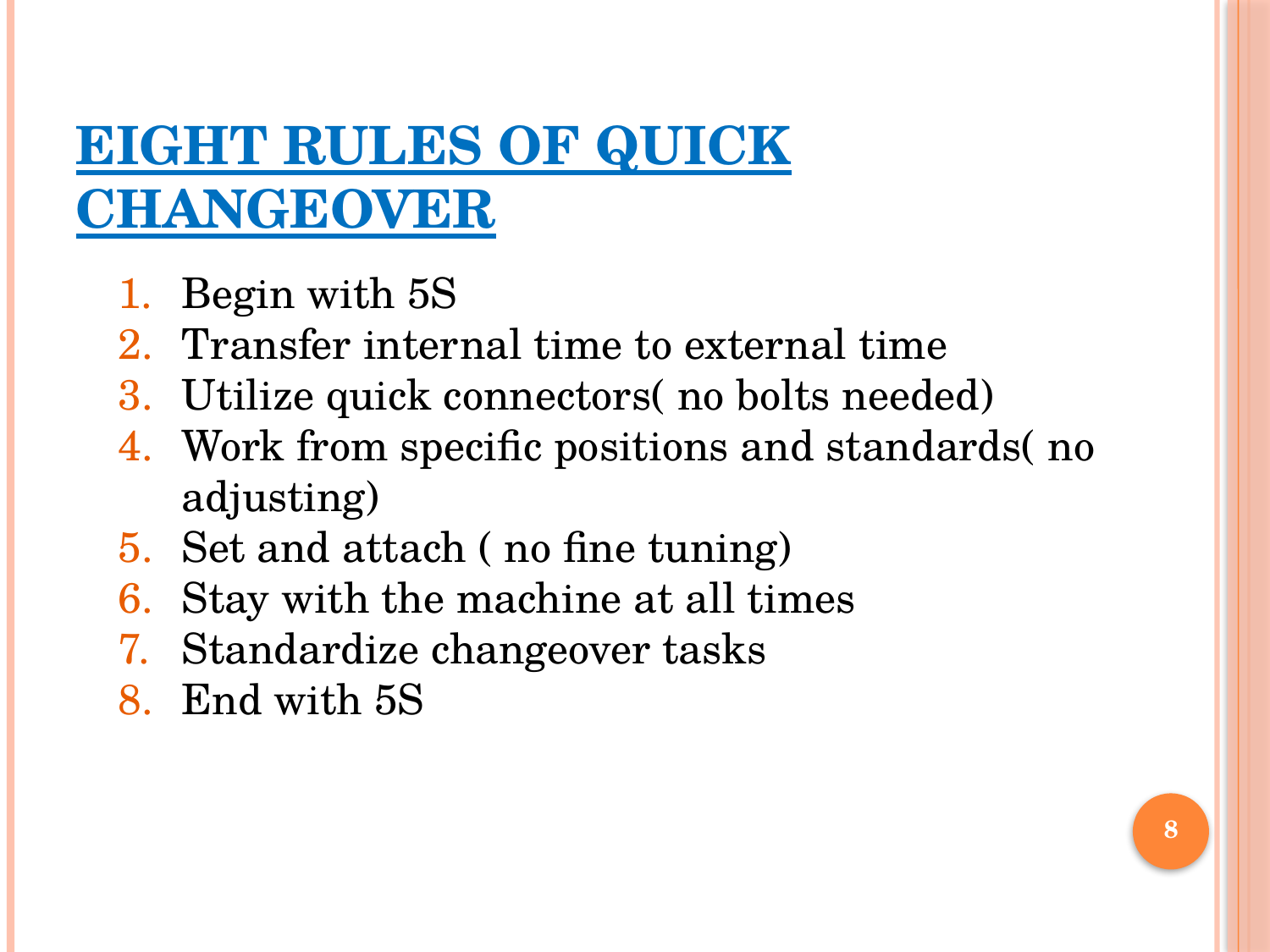

Eight Rules Of Quick Changeover

Begin with 5S
Transfer internal time to external time
Utilize quick connectors( no bolts needed)
Work from specific positions and standards( no adjusting)
Set and attach ( no fine tuning)
Stay with the machine at all times
Standardize changeover tasks
End with 5S

8